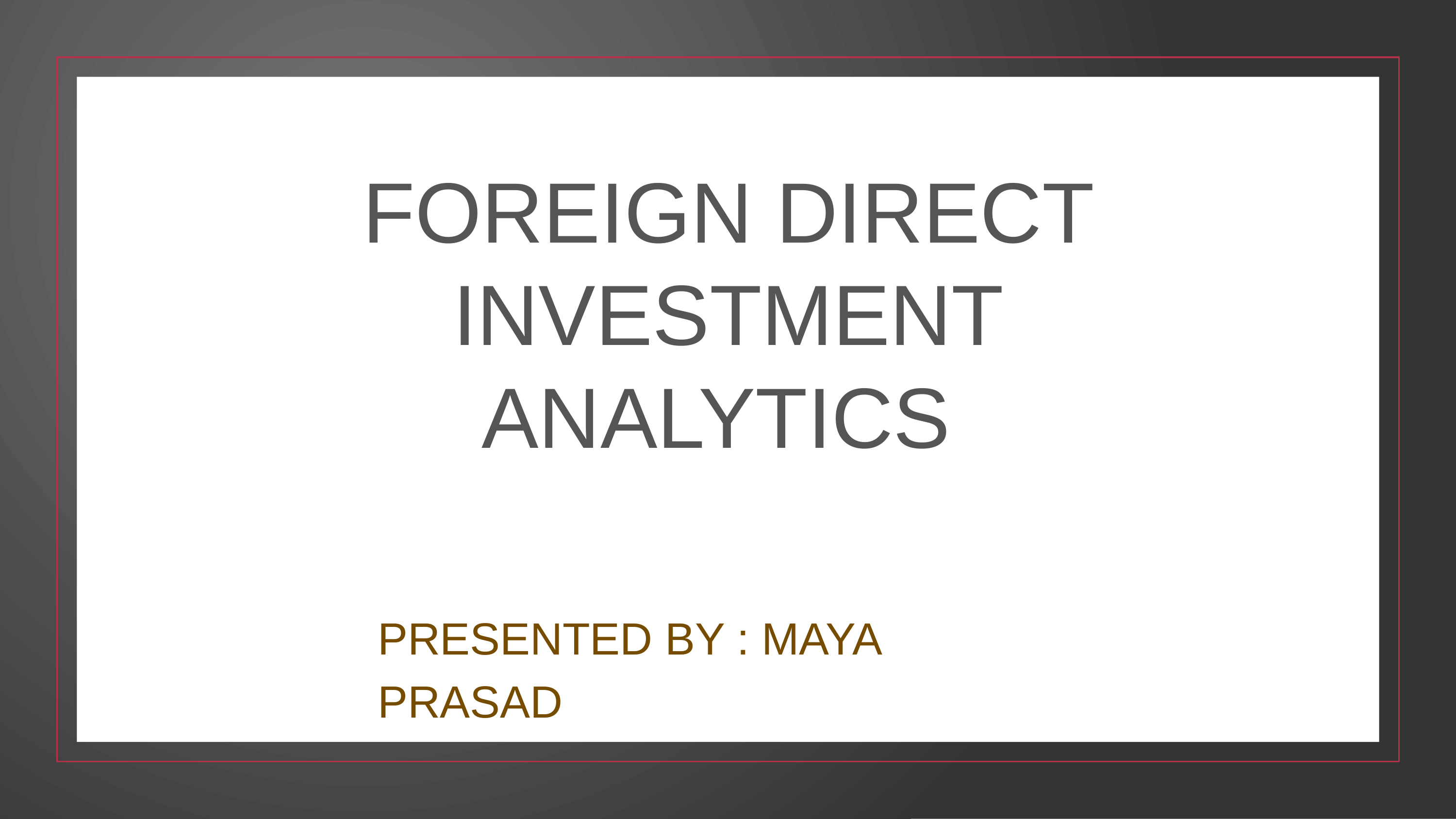

FOREIGN DIRECT INVESTMENT ANALYTICS
PRESENTED BY : MAYA PRASAD